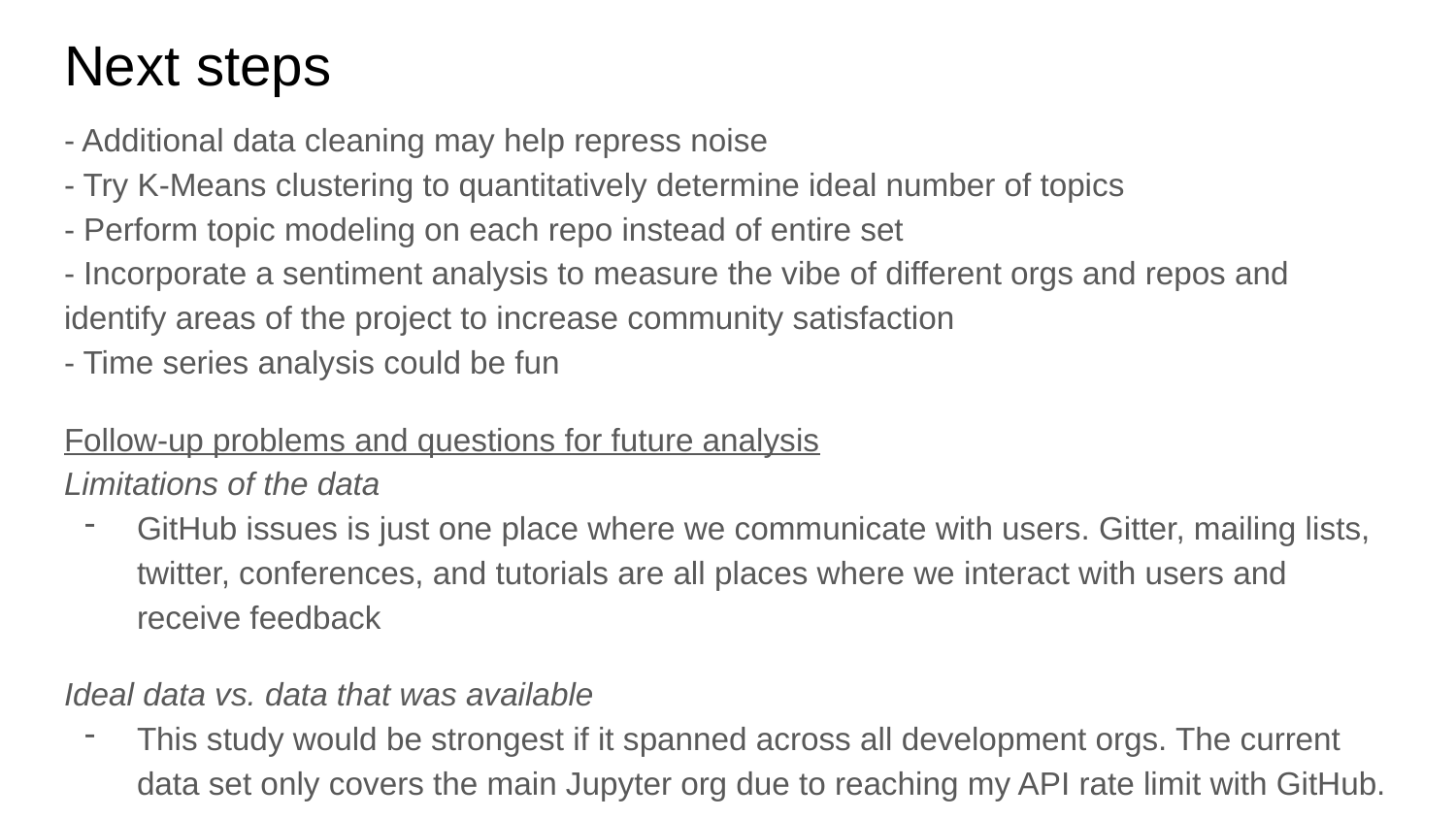

# Next steps
- Additional data cleaning may help repress noise
- Try K-Means clustering to quantitatively determine ideal number of topics
- Perform topic modeling on each repo instead of entire set
- Incorporate a sentiment analysis to measure the vibe of different orgs and repos and identify areas of the project to increase community satisfaction
- Time series analysis could be fun
Follow-up problems and questions for future analysis
Limitations of the data
GitHub issues is just one place where we communicate with users. Gitter, mailing lists, twitter, conferences, and tutorials are all places where we interact with users and receive feedback
Ideal data vs. data that was available
This study would be strongest if it spanned across all development orgs. The current data set only covers the main Jupyter org due to reaching my API rate limit with GitHub.